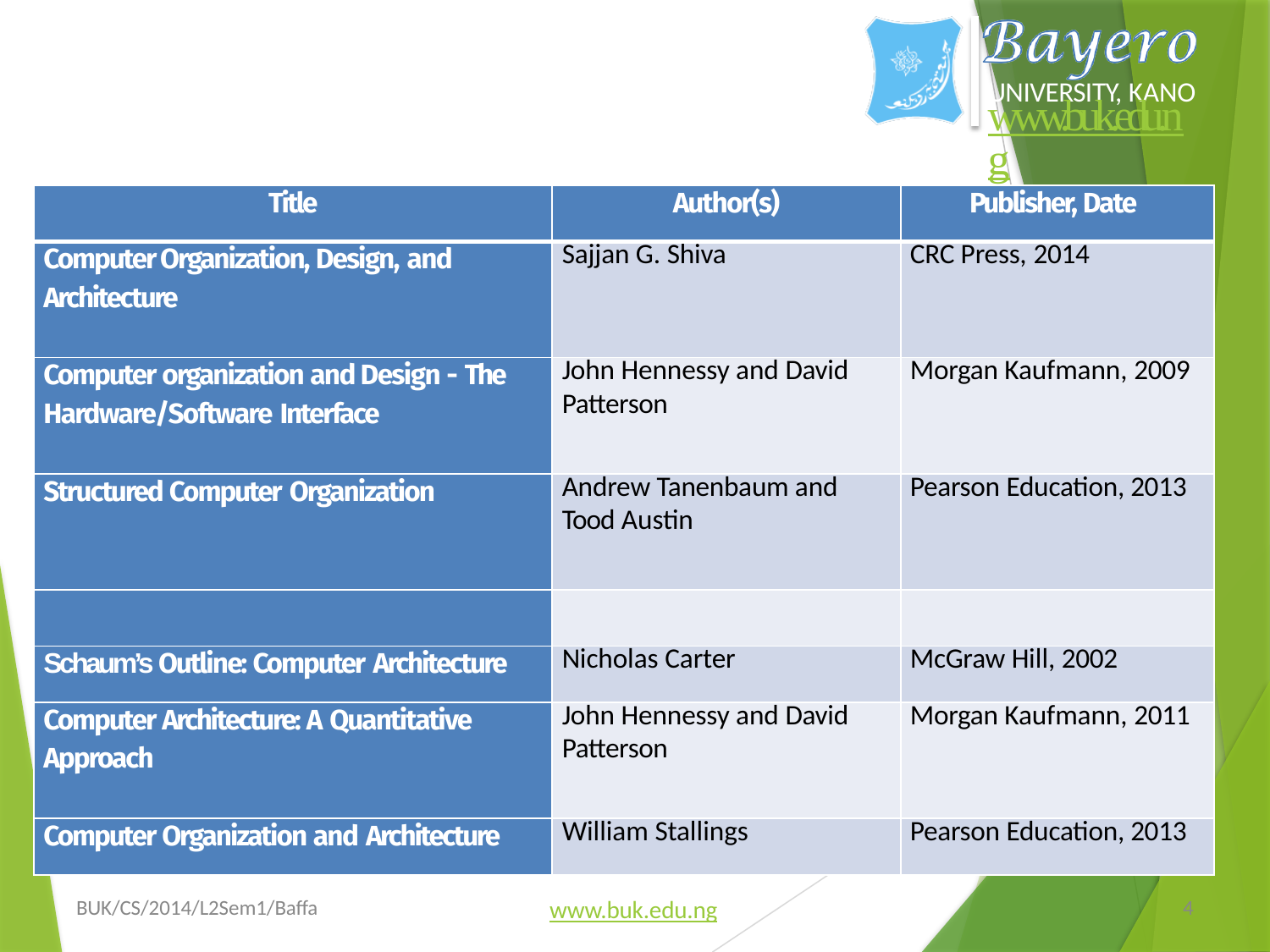

# Reference Texts
UNIVERSITY, KANO
www.buk.edu.ng
| Title | Author(s) | Publisher, Date |
| --- | --- | --- |
| Computer Organization, Design, and Architecture | Sajjan G. Shiva | CRC Press, 2014 |
| Computer organization and Design - The Hardware/Software Interface | John Hennessy and David Patterson | Morgan Kaufmann, 2009 |
| Structured Computer Organization | Andrew Tanenbaum and Tood Austin | Pearson Education, 2013 |
|  |  |  |
| Schaum’s Outline: Computer Architecture | Nicholas Carter | McGraw Hill, 2002 |
| Computer Architecture: A Quantitative Approach | John Hennessy and David Patterson | Morgan Kaufmann, 2011 |
| Computer Organization and Architecture | William Stallings | Pearson Education, 2013 |
BUK/CS/2014/L2Sem1/Baffa
4
www.buk.edu.ng